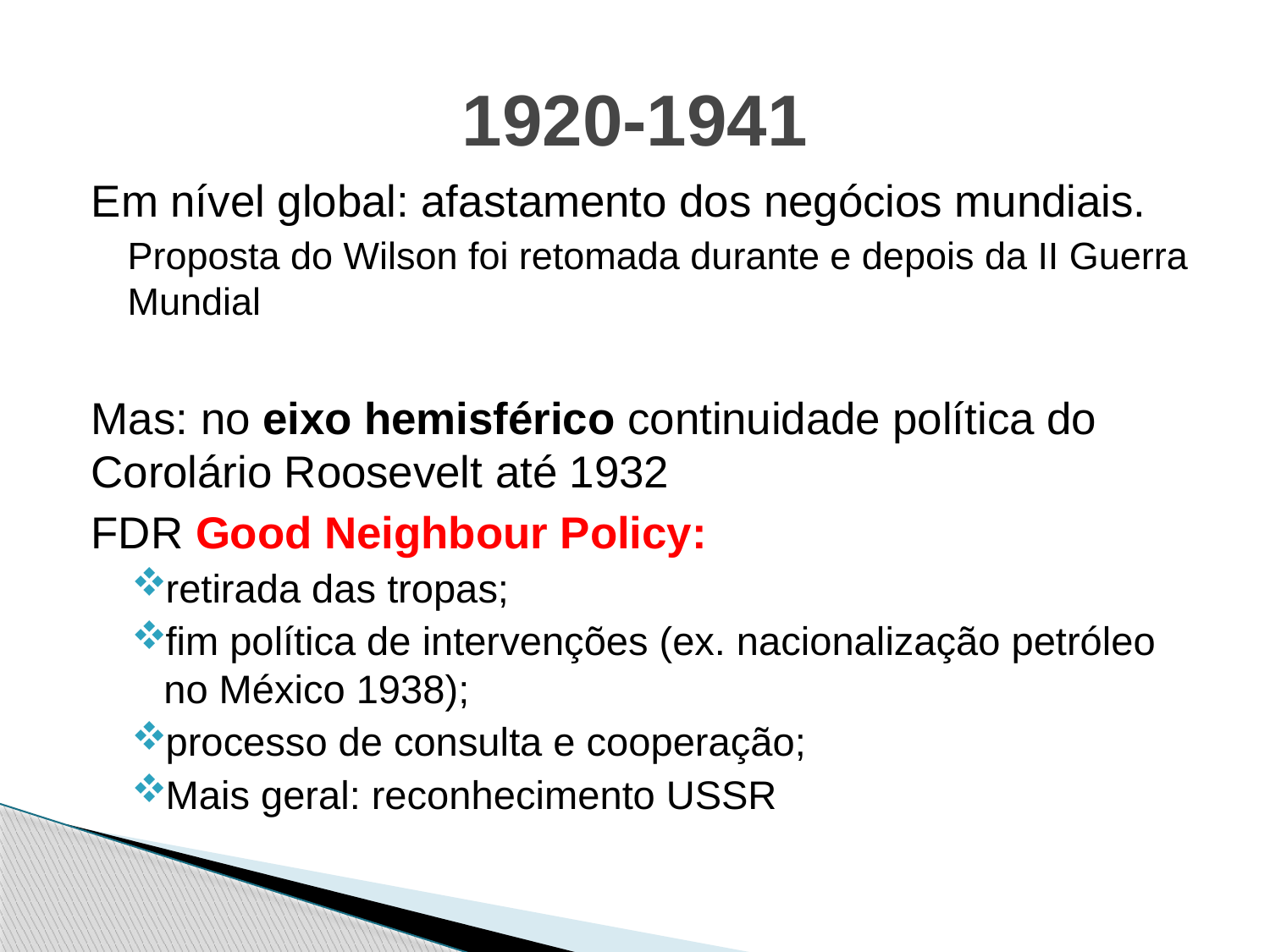

# 1920-1941
Em nível global: afastamento dos negócios mundiais.
Proposta do Wilson foi retomada durante e depois da II Guerra Mundial

Mas: no eixo hemisférico continuidade política do Corolário Roosevelt até 1932
FDR Good Neighbour Policy:
retirada das tropas;
fim política de intervenções (ex. nacionalização petróleo no México 1938);
processo de consulta e cooperação;
Mais geral: reconhecimento USSR